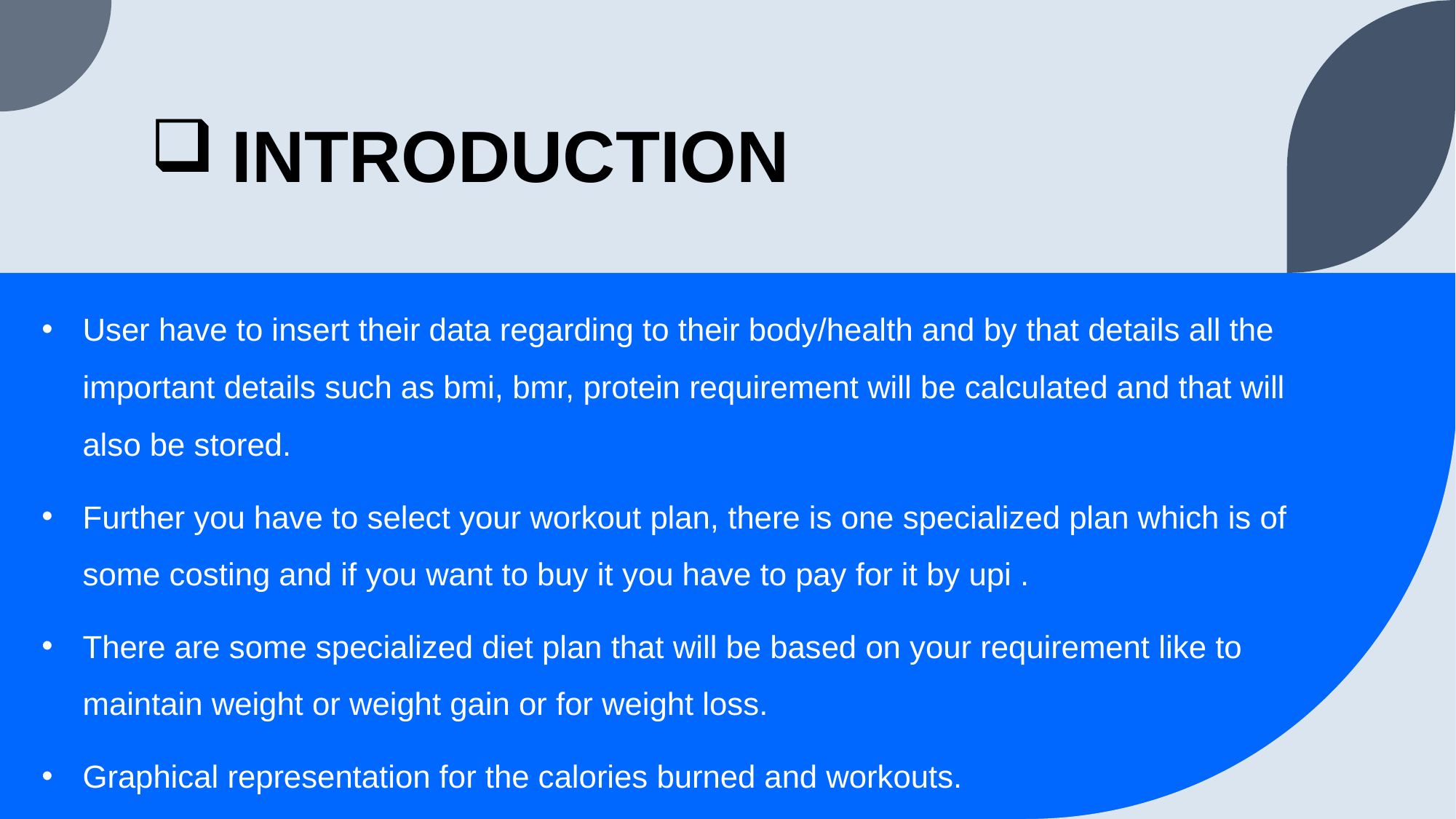

# INTRODUCTION
User have to insert their data regarding to their body/health and by that details all the important details such as bmi, bmr, protein requirement will be calculated and that will also be stored.
Further you have to select your workout plan, there is one specialized plan which is of some costing and if you want to buy it you have to pay for it by upi .
There are some specialized diet plan that will be based on your requirement like to maintain weight or weight gain or for weight loss.
Graphical representation for the calories burned and workouts.